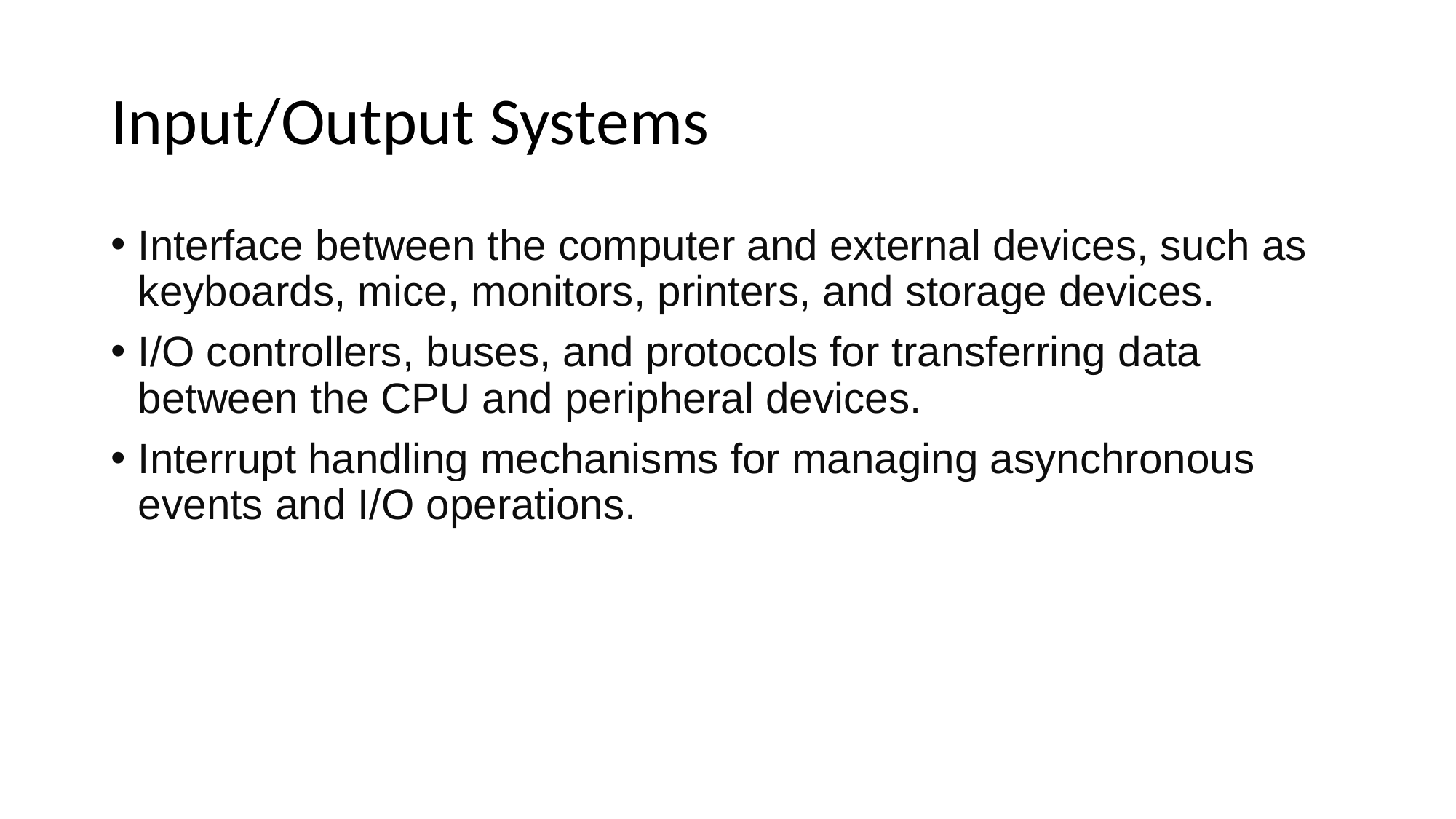

# Input/Output Systems
Interface between the computer and external devices, such as keyboards, mice, monitors, printers, and storage devices.
I/O controllers, buses, and protocols for transferring data between the CPU and peripheral devices.
Interrupt handling mechanisms for managing asynchronous events and I/O operations.